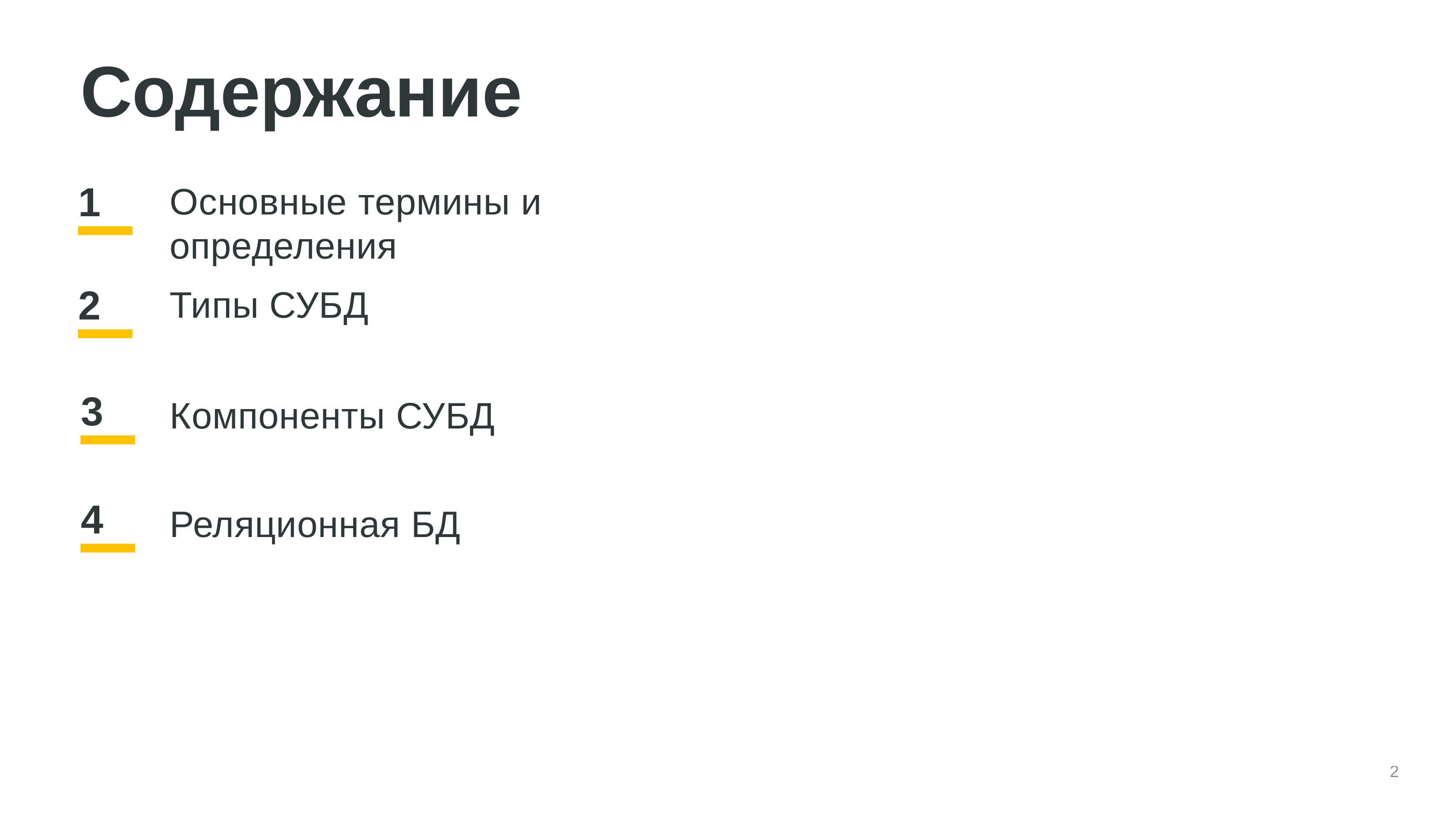

# Содержание
1
Основные термины и определения

2
Типы СУБД

3
Компоненты СУБД

4
Реляционная БД

00
2